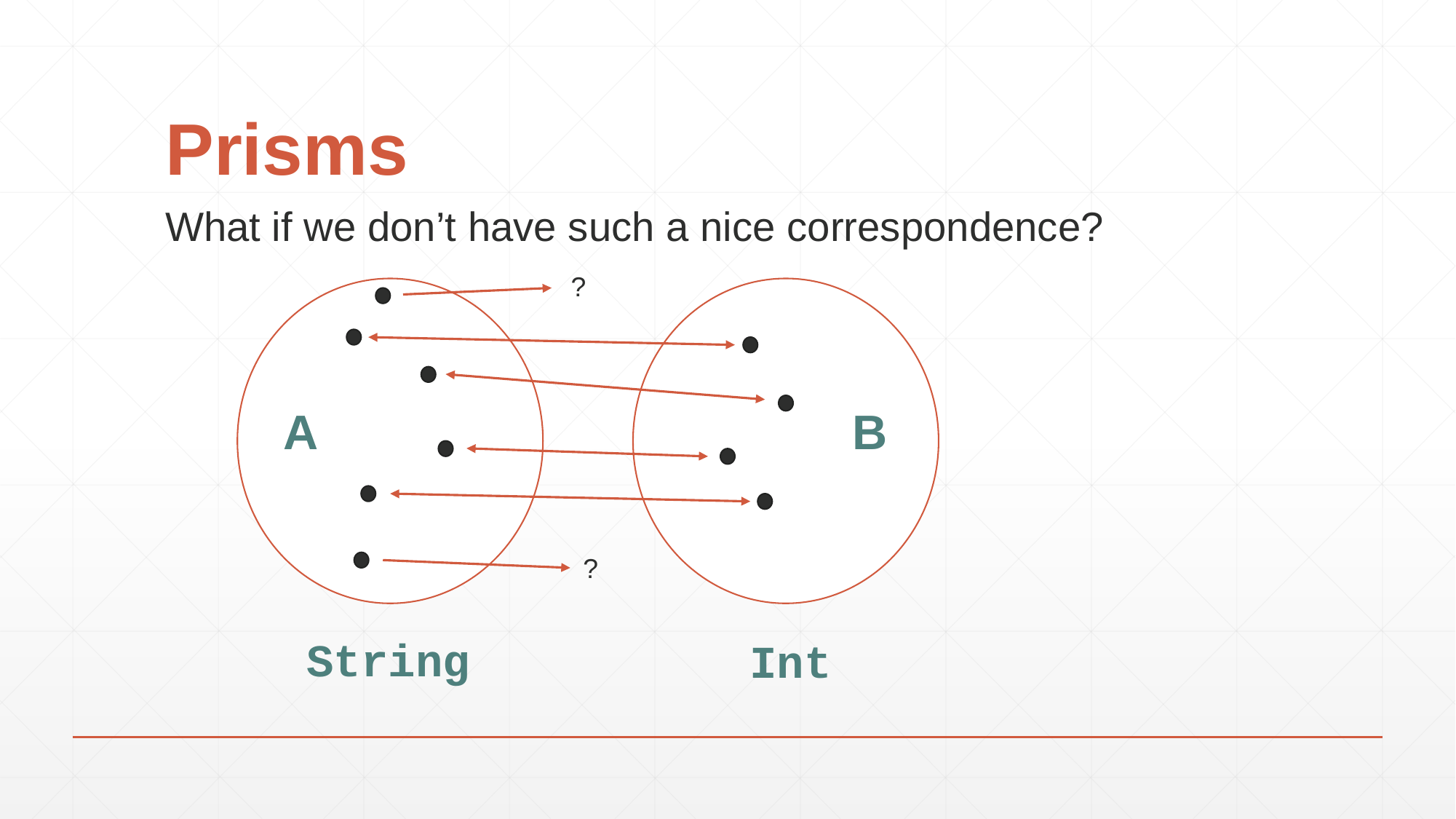

# Prisms
What if we don’t have such a nice correspondence?
?

A

B

?

String
Int